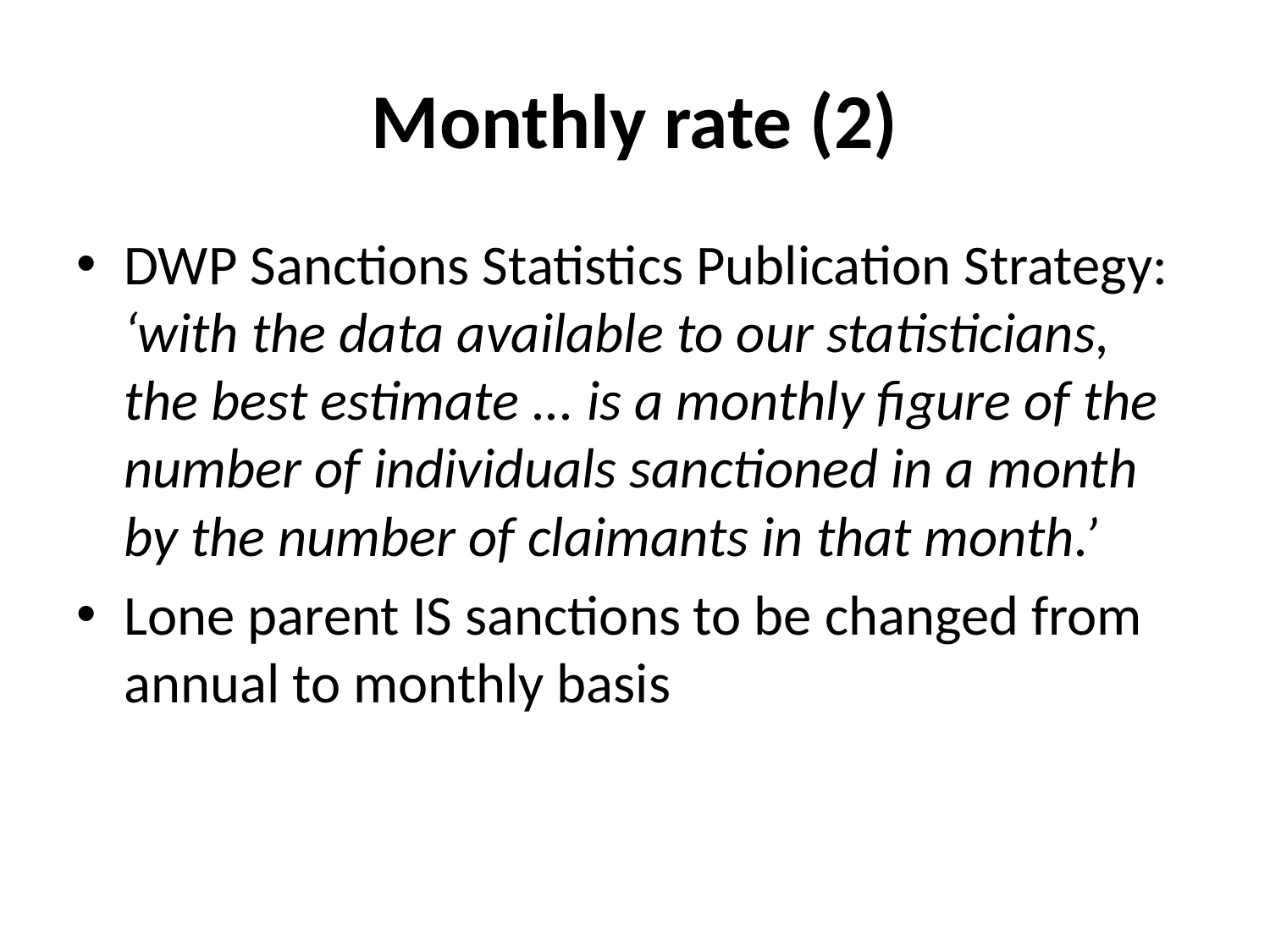

# Monthly rate (2)
DWP Sanctions Statistics Publication Strategy: ‘with the data available to our statisticians, the best estimate ... is a monthly figure of the number of individuals sanctioned in a month by the number of claimants in that month.’
Lone parent IS sanctions to be changed from annual to monthly basis